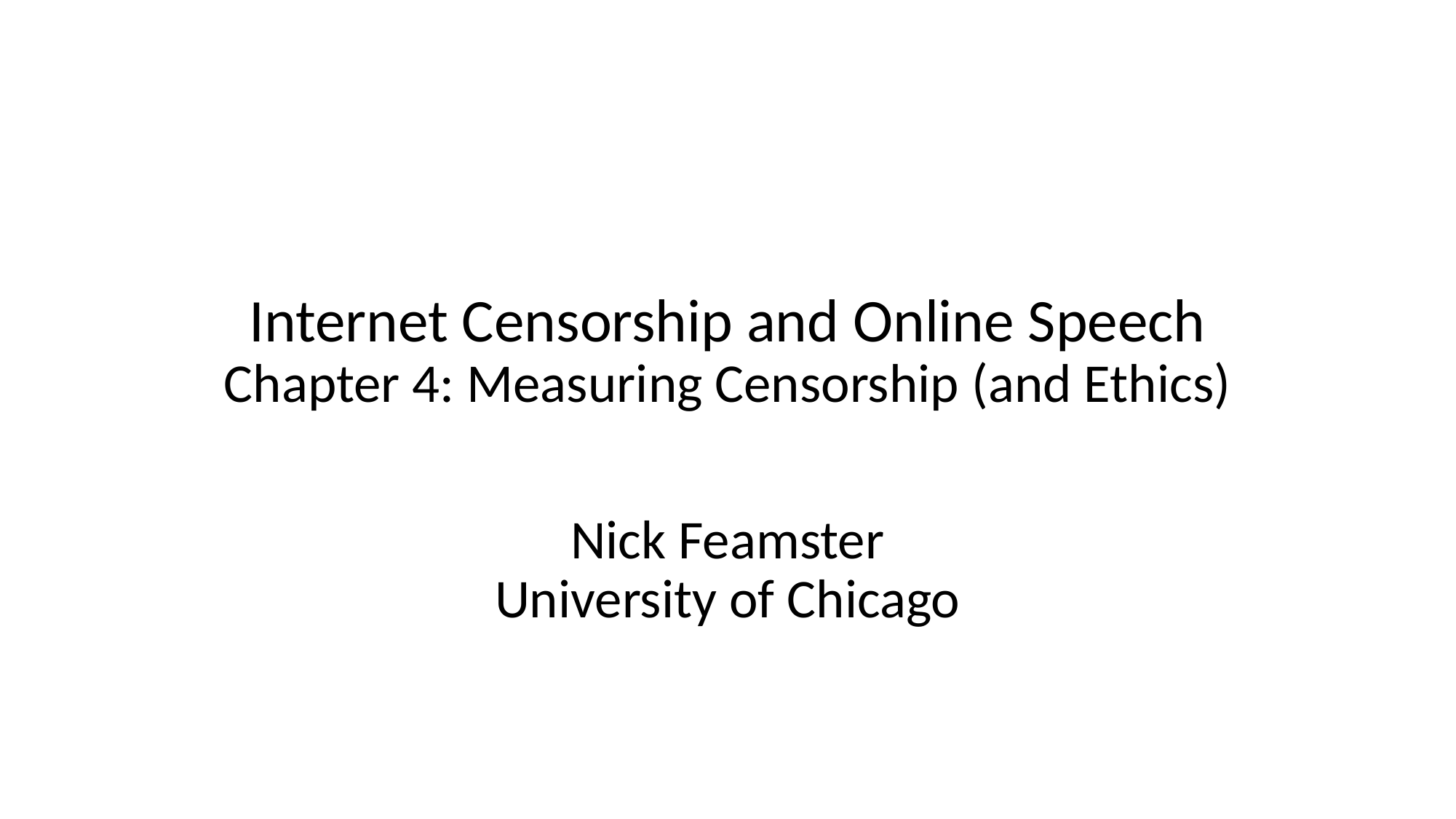

# Internet Censorship and Online Speech Chapter 4: Measuring Censorship (and Ethics)
Nick Feamster
University of Chicago